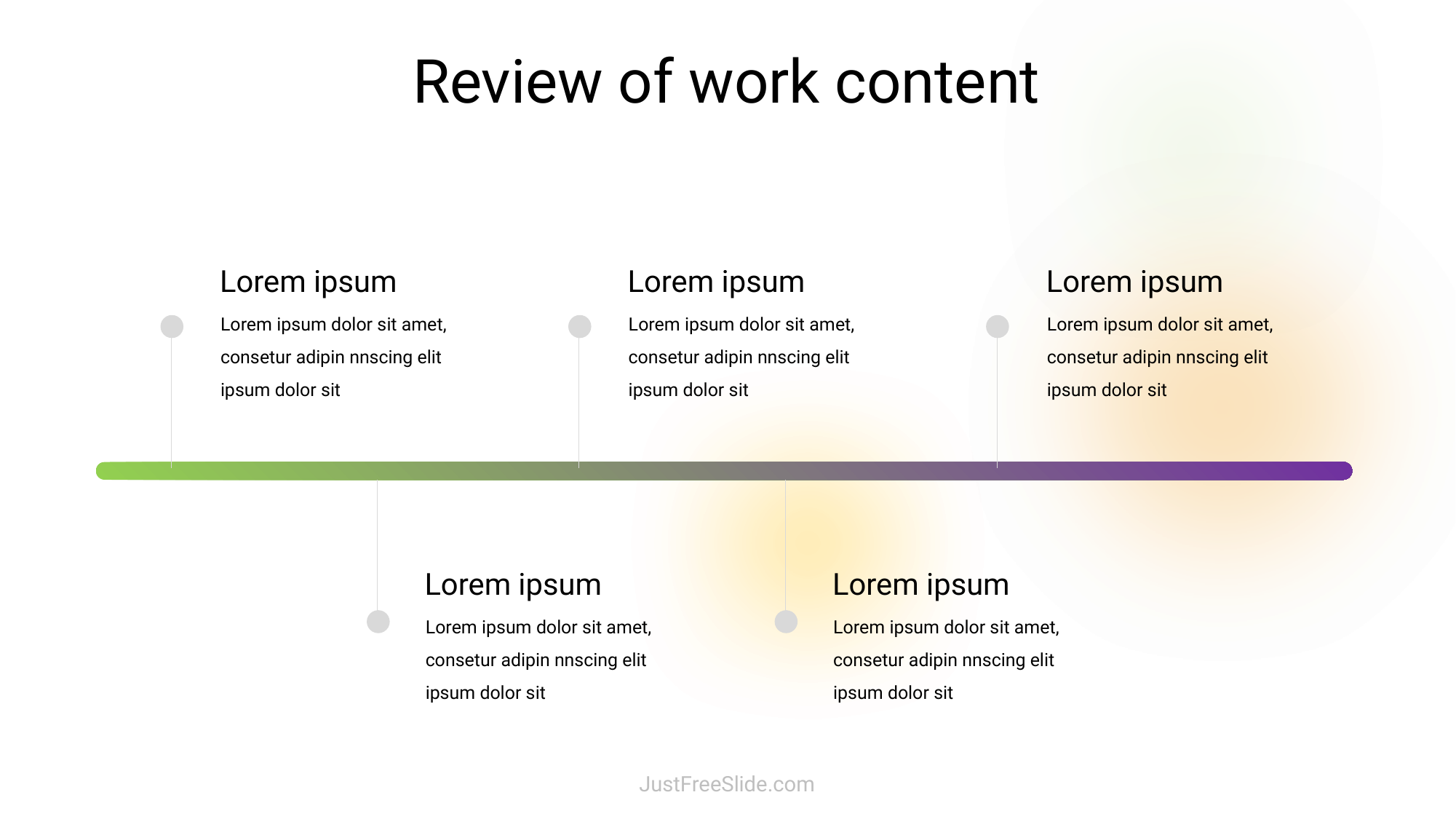

Review of work content
Lorem ipsum
Lorem ipsum
Lorem ipsum
Lorem ipsum dolor sit amet, consetur adipin nnscing elit ipsum dolor sit

Lorem ipsum dolor sit amet, consetur adipin nnscing elit ipsum dolor sit

Lorem ipsum dolor sit amet, consetur adipin nnscing elit ipsum dolor sit

Lorem ipsum
Lorem ipsum
Lorem ipsum dolor sit amet, consetur adipin nnscing elit ipsum dolor sit

Lorem ipsum dolor sit amet, consetur adipin nnscing elit ipsum dolor sit

JustFreeSlide.com